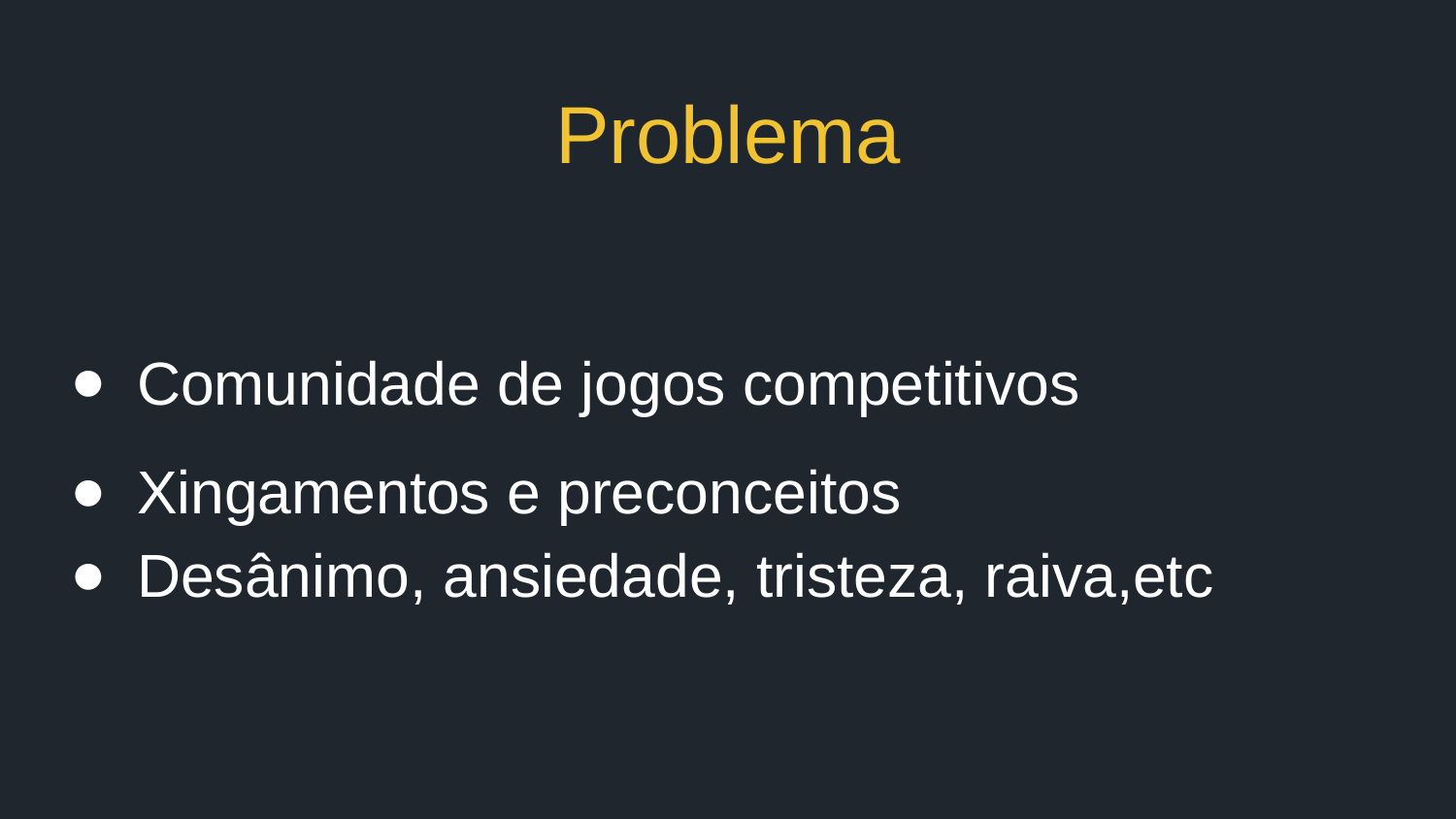

# Problema
Comunidade de jogos competitivos
Xingamentos e preconceitos
Desânimo, ansiedade, tristeza, raiva,etc